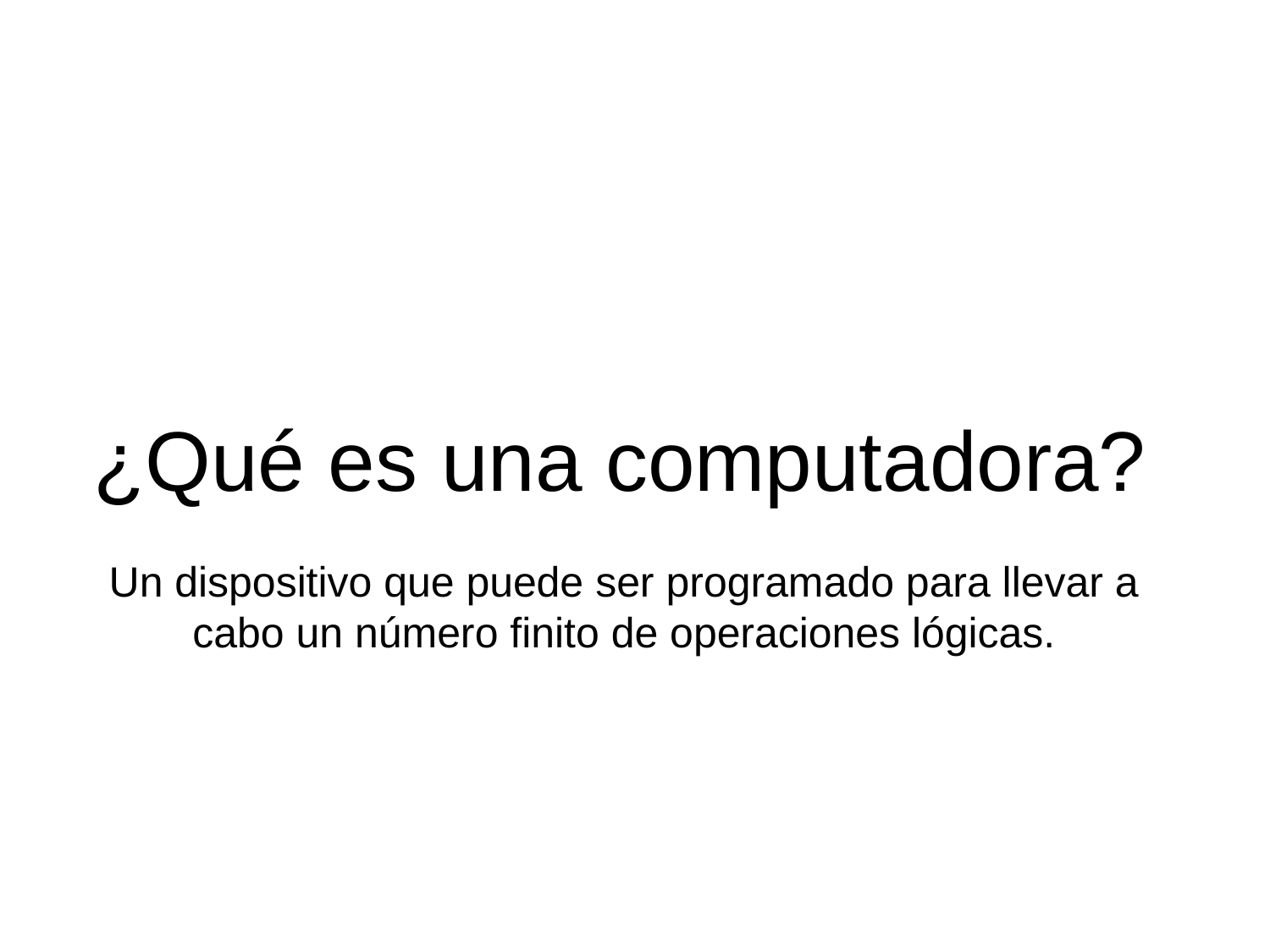

¿Qué es una computadora?
Un dispositivo que puede ser programado para llevar a cabo un número finito de operaciones lógicas.